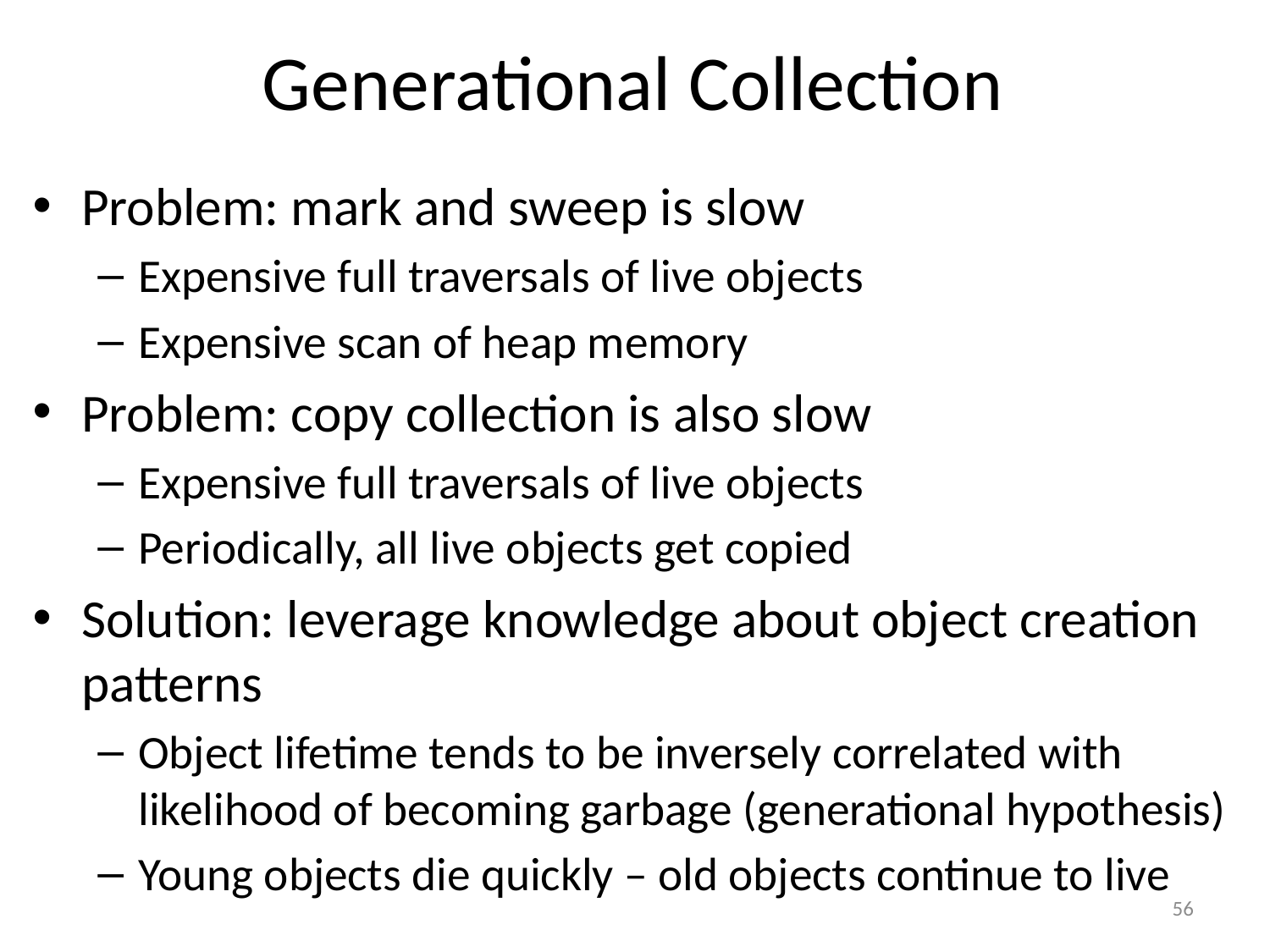

# Generational Collection
Problem: mark and sweep is slow
Expensive full traversals of live objects
Expensive scan of heap memory
Problem: copy collection is also slow
Expensive full traversals of live objects
Periodically, all live objects get copied
Solution: leverage knowledge about object creation patterns
Object lifetime tends to be inversely correlated with likelihood of becoming garbage (generational hypothesis)
Young objects die quickly – old objects continue to live
56